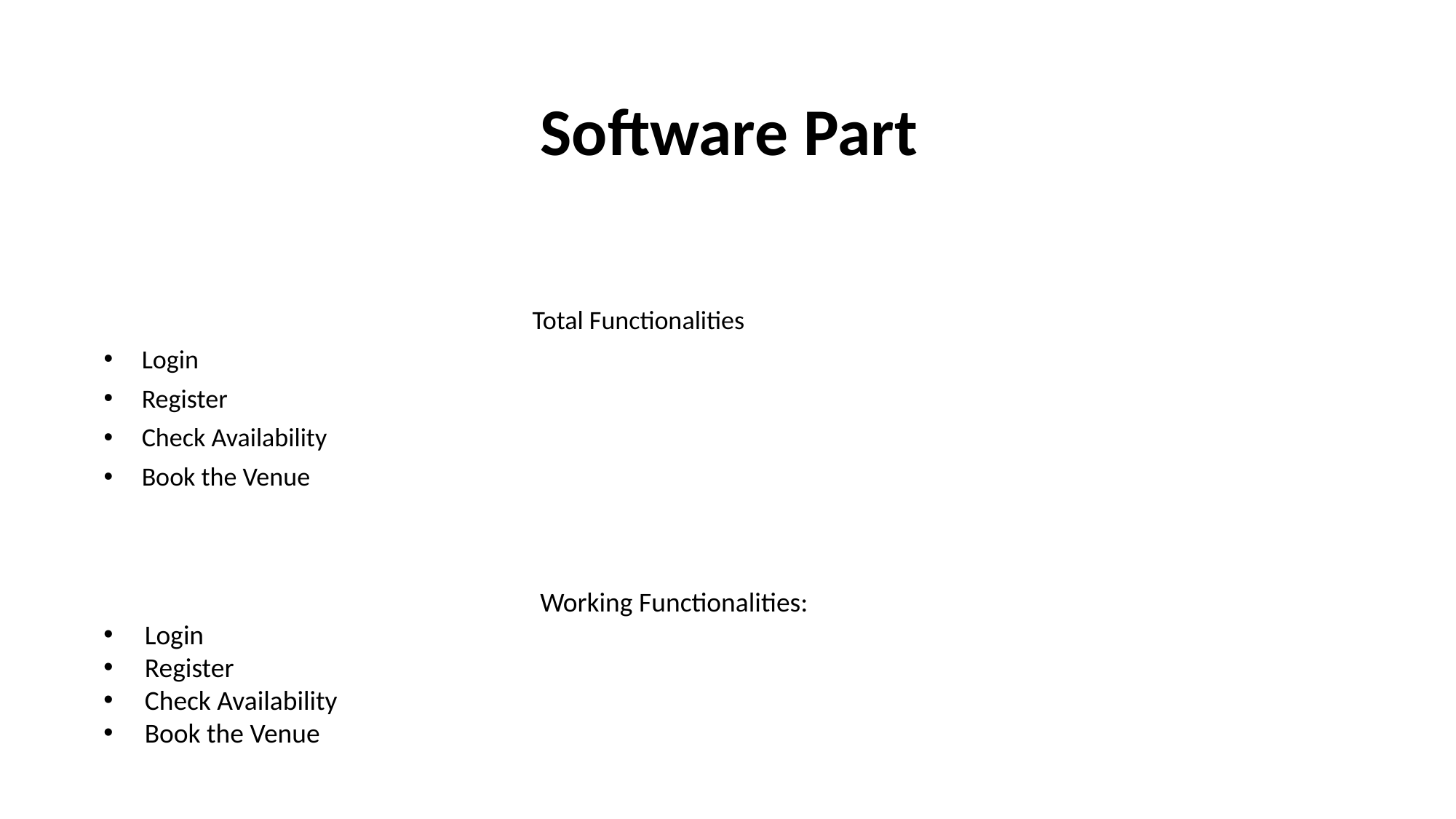

Software Part
Total Functionalities
Login
Register
Check Availability
Book the Venue
				Working Functionalities:
Login
Register
Check Availability
Book the Venue